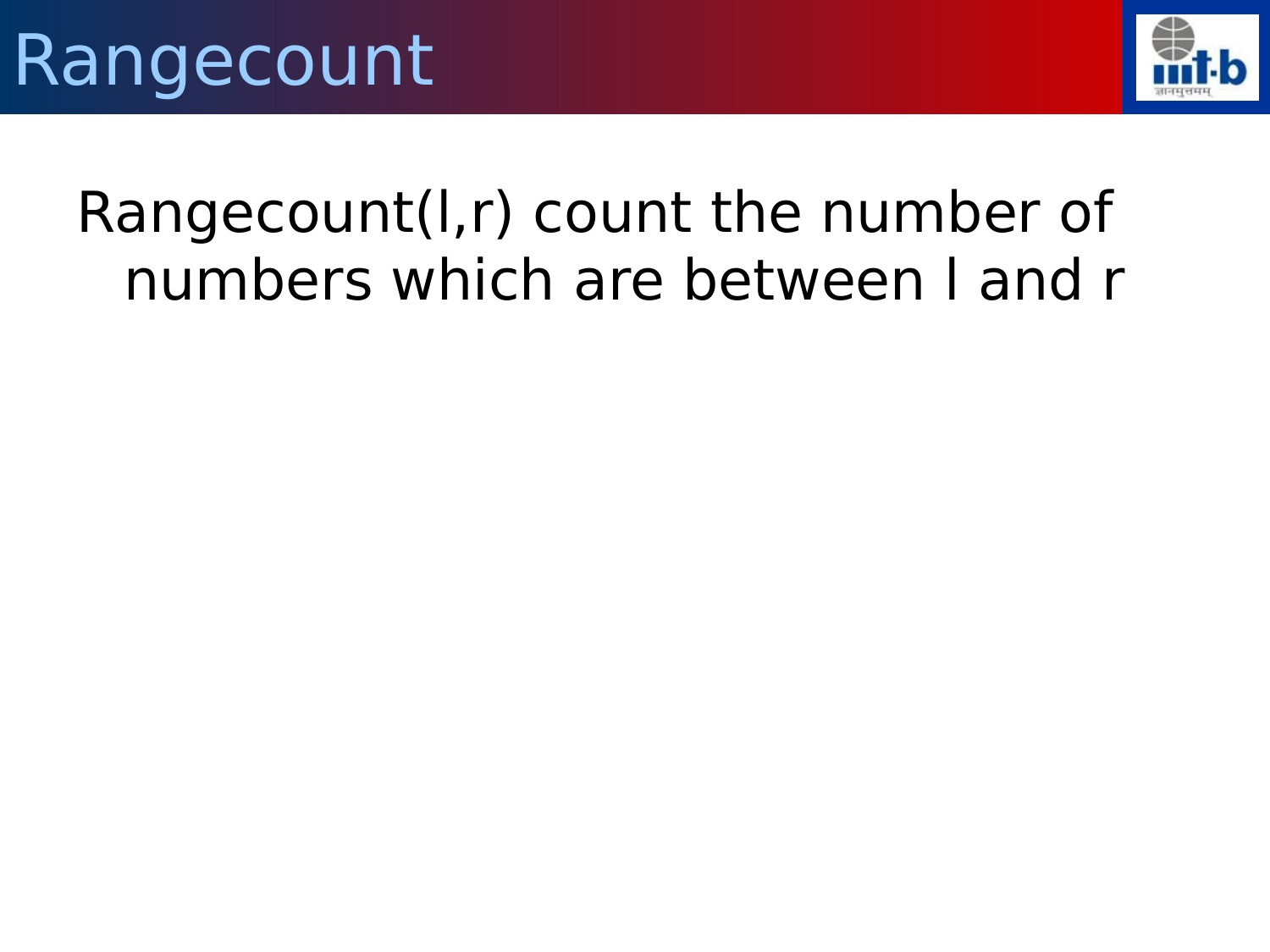

Rangecount
Rangecount(l,r) count the number of numbers which are between l and r